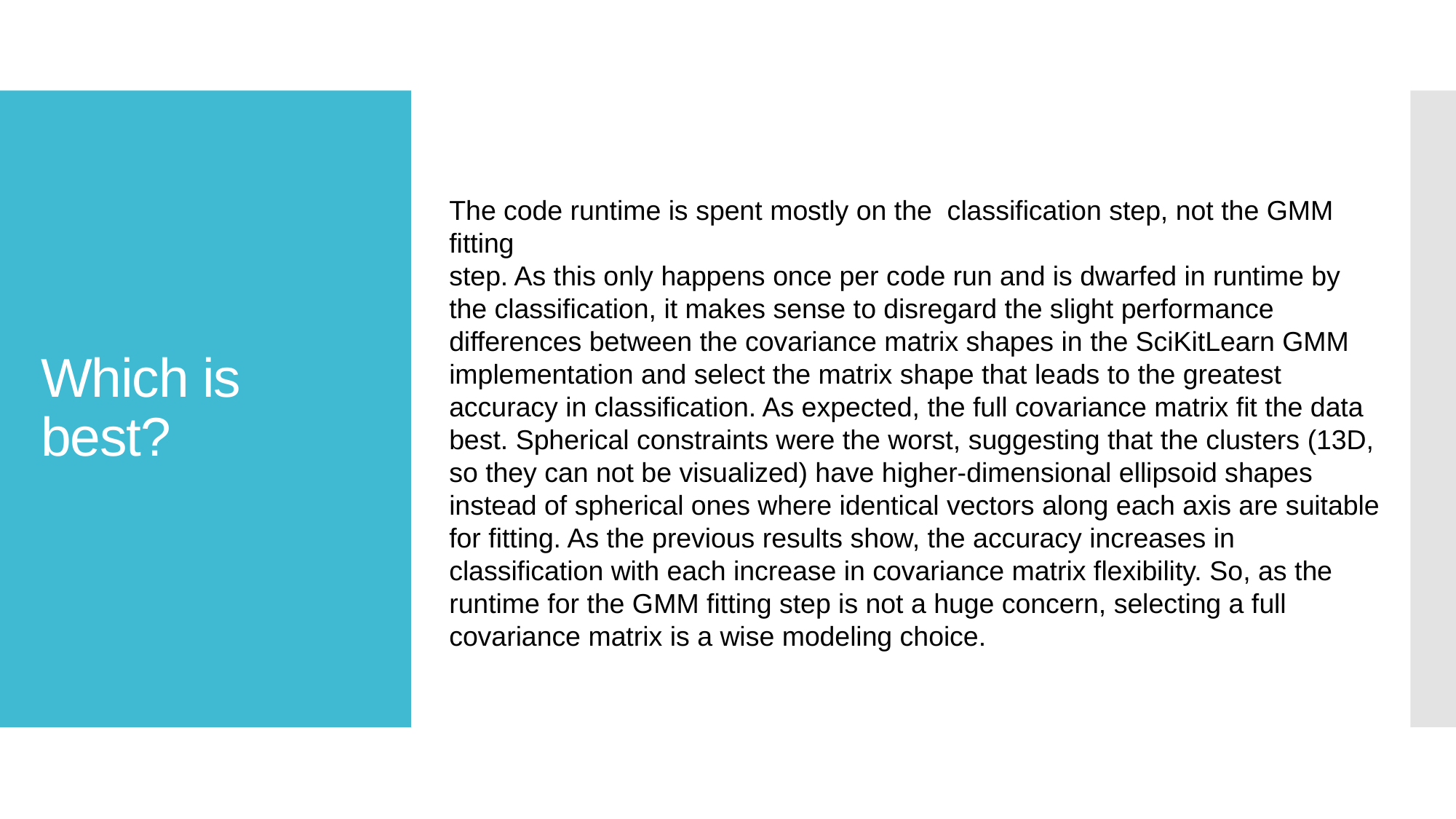

# Which is best?
The code runtime is spent mostly on the  classification step, not the GMM fitting
step. As this only happens once per code run and is dwarfed in runtime by the classification, it makes sense to disregard the slight performance differences between the covariance matrix shapes in the SciKitLearn GMM implementation and select the matrix shape that leads to the greatest accuracy in classification. As expected, the full covariance matrix fit the data best. Spherical constraints were the worst, suggesting that the clusters (13D, so they can not be visualized) have higher-dimensional ellipsoid shapes instead of spherical ones where identical vectors along each axis are suitable for fitting. As the previous results show, the accuracy increases in classification with each increase in covariance matrix flexibility. So, as the runtime for the GMM fitting step is not a huge concern, selecting a full covariance matrix is a wise modeling choice.